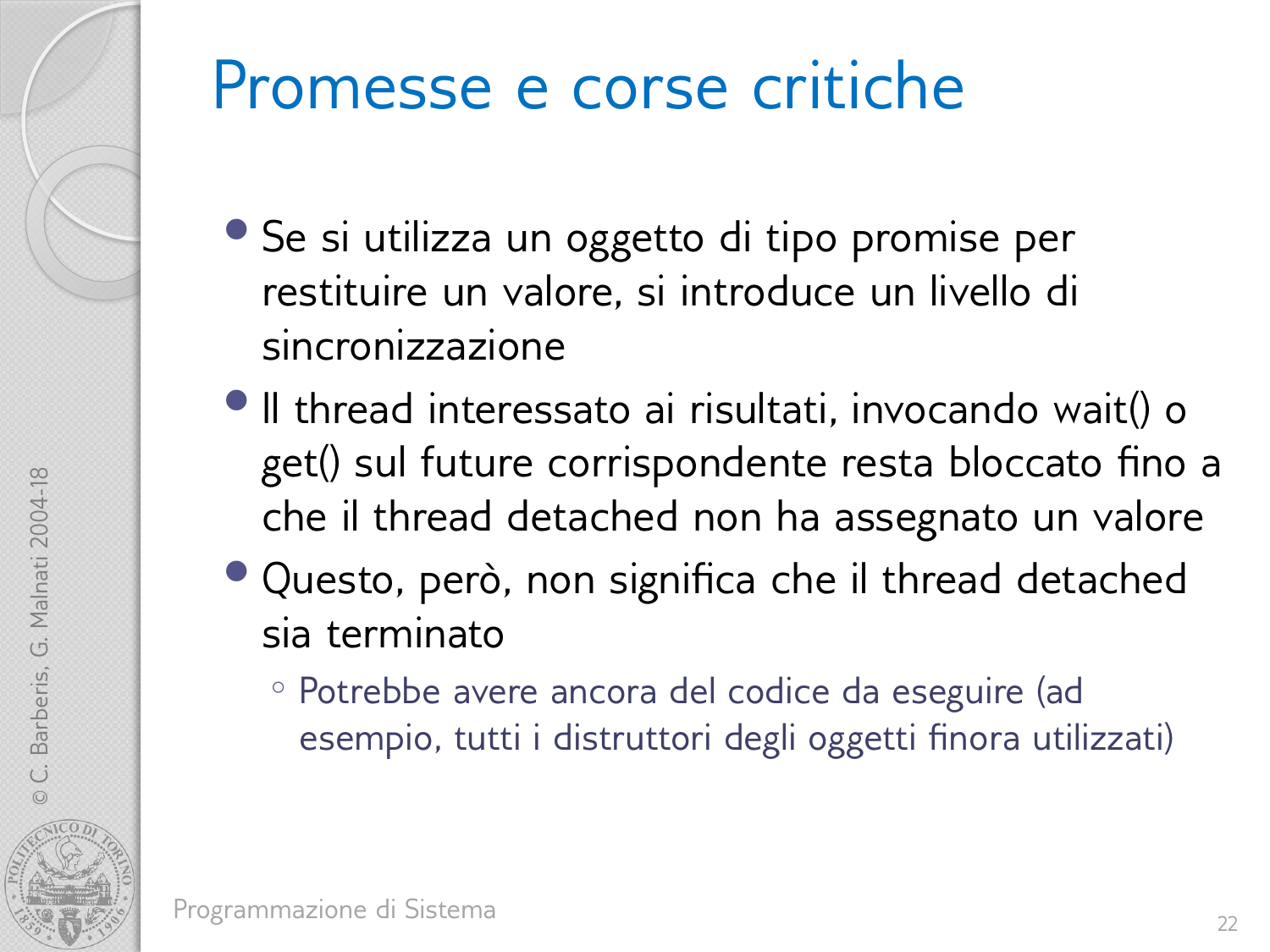

# Promesse e corse critiche
Se si utilizza un oggetto di tipo promise per restituire un valore, si introduce un livello di sincronizzazione
Il thread interessato ai risultati, invocando wait() o get() sul future corrispondente resta bloccato fino a che il thread detached non ha assegnato un valore
Questo, però, non significa che il thread detached sia terminato
Potrebbe avere ancora del codice da eseguire (ad esempio, tutti i distruttori degli oggetti finora utilizzati)

22